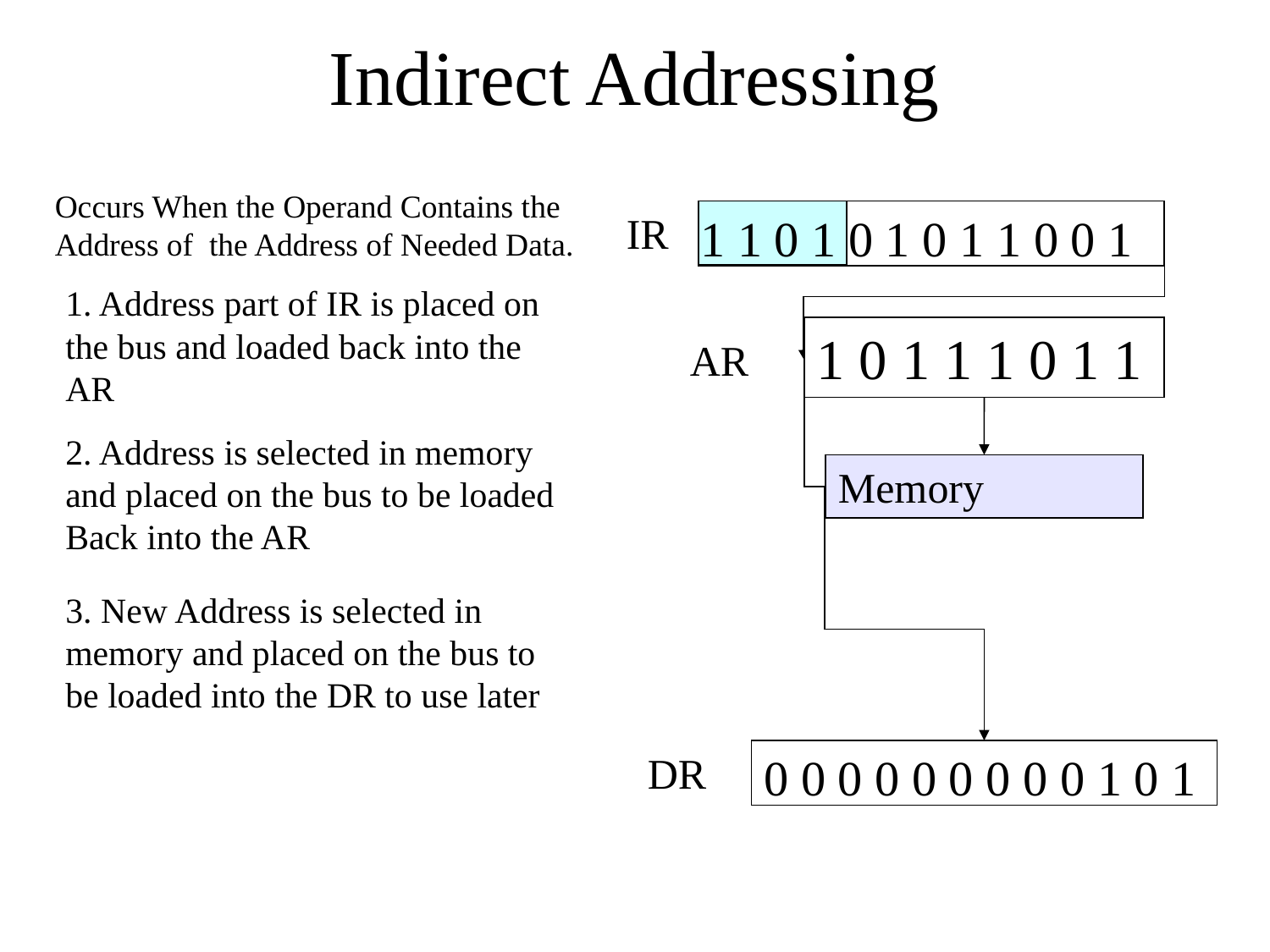

# Indirect Addressing
Occurs When the Operand Contains the Address of  the Address of Needed Data.
    IR

1 1 0 1 0 1 0 1 1 0 0 1
1. Address part of IR is placed on the bus and loaded back into the AR
0 1 0 1 1 0 0 1
1 0 1 1 1 0 1 1
AR

2. Address is selected in memory and placed on the bus to be loaded Back into the AR
Memory
3. New Address is selected in memory and placed on the bus to be loaded into the DR to use later
 DR

0 0 0 0 0 0 0 0 0 1 0 1